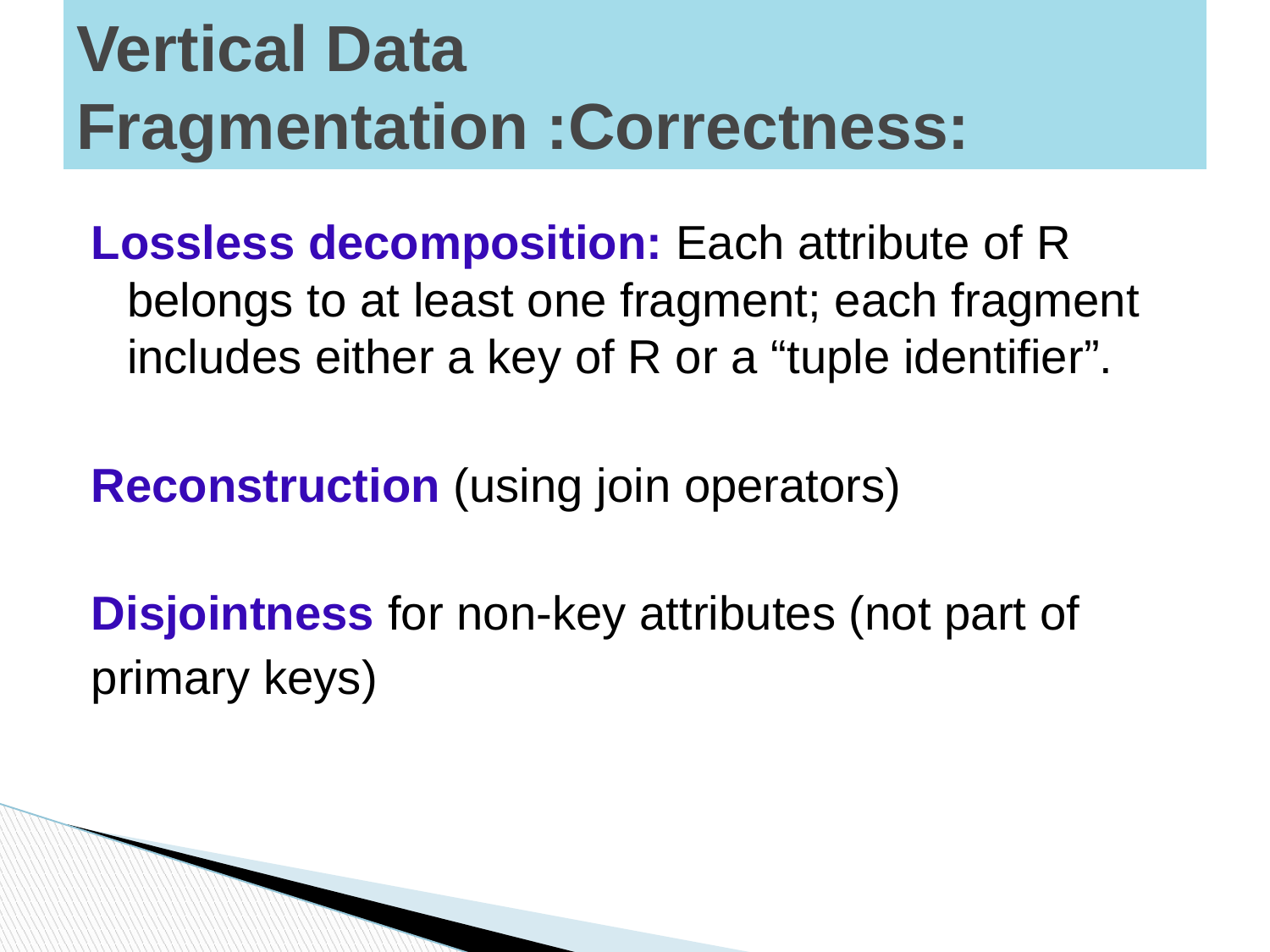

# Vertical Data Fragmentation :Correctness:
Lossless decomposition: Each attribute of R belongs to at least one fragment; each fragment includes either a key of R or a “tuple identifier”.

Reconstruction (using join operators)

Disjointness for non-key attributes (not part of
primary keys)